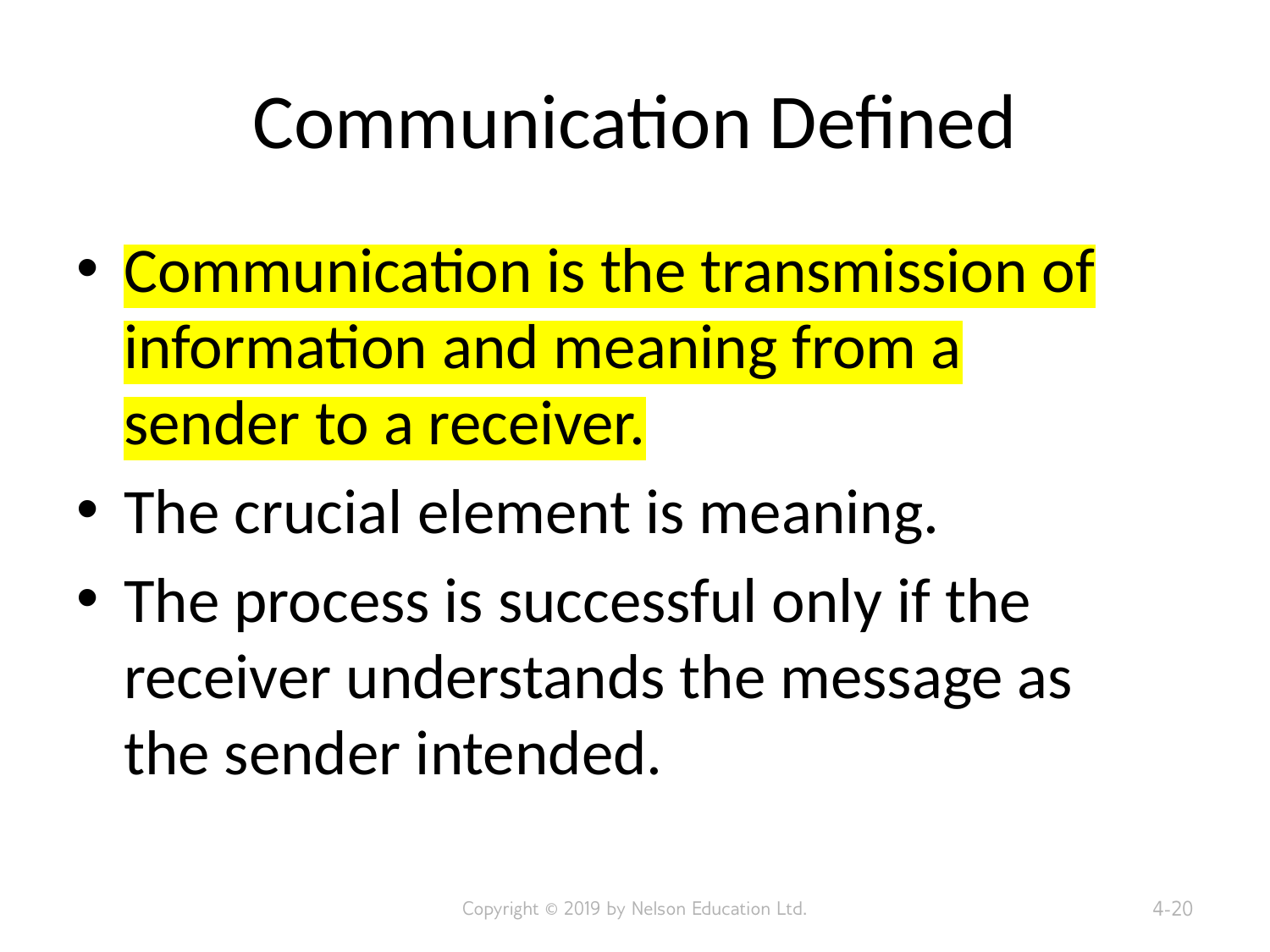

# Communication Defined
Communication is the transmission of information and meaning from a sender to a receiver.
The crucial element is meaning.
The process is successful only if the receiver understands the message as the sender intended.
Copyright © 2019 by Nelson Education Ltd.
4-20